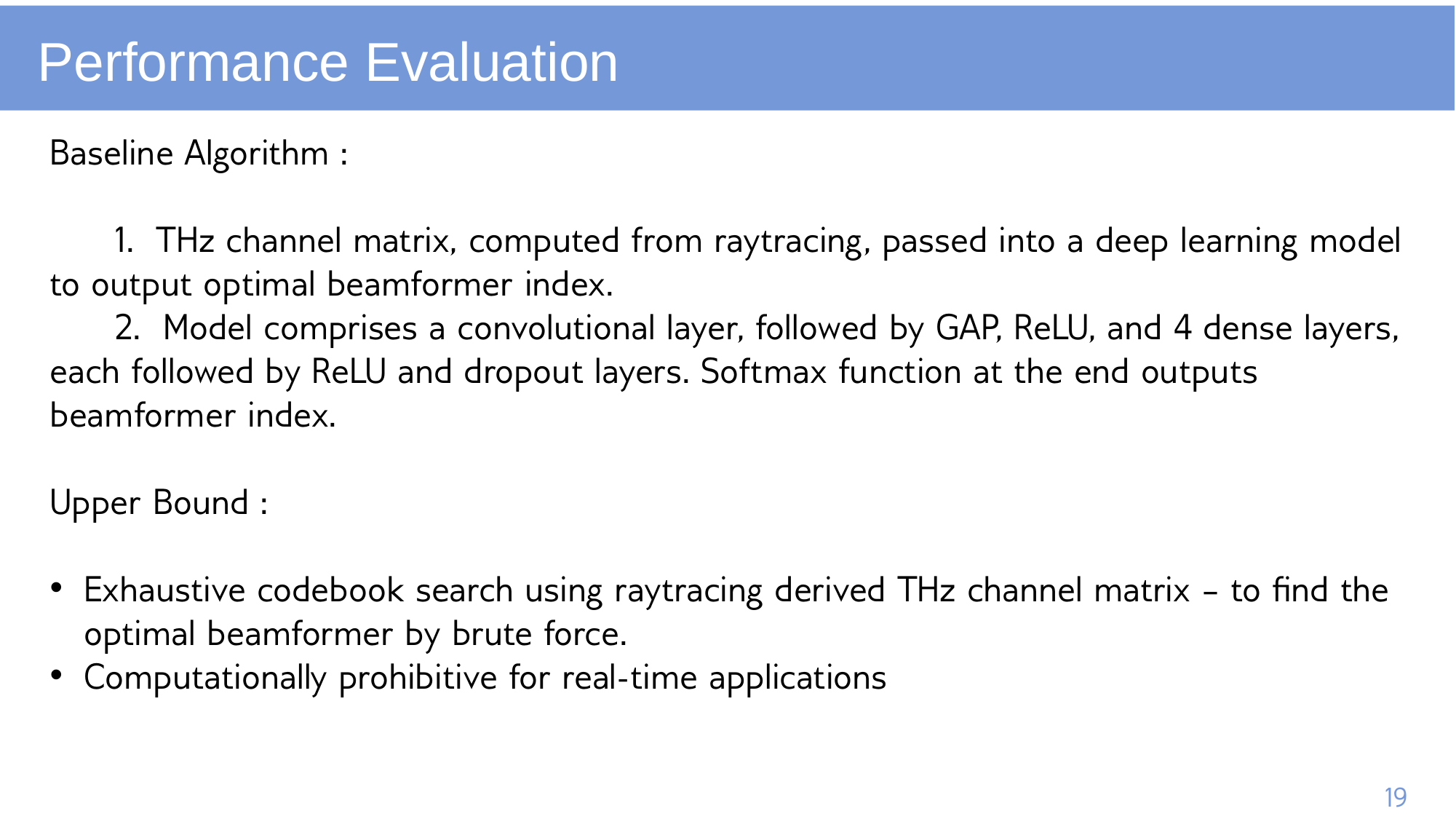

# Performance Evaluation
Baseline Algorithm :

      1.  THz channel matrix, computed from raytracing, passed into a deep learning model to output optimal beamformer index.
      2.  Model comprises a convolutional layer, followed by GAP, ReLU, and 4 dense layers, each followed by ReLU and dropout layers. Softmax function at the end outputs beamformer index.

Upper Bound :

Exhaustive codebook search using raytracing derived THz channel matrix – to find the optimal beamformer by brute force.
Computationally prohibitive for real-time applications
19